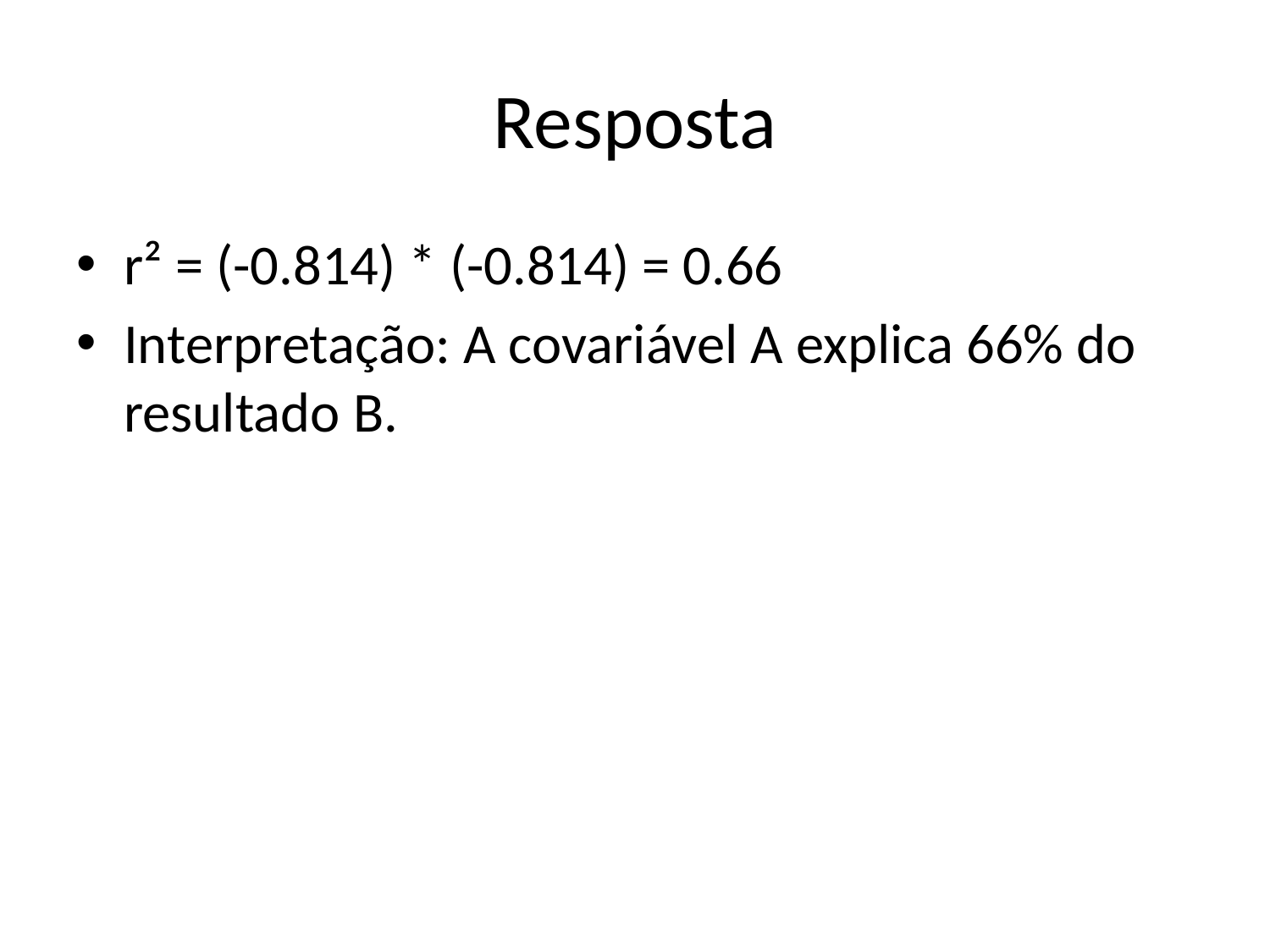

# Resposta
r² = (-0.814) * (-0.814) = 0.66
Interpretação: A covariável A explica 66% do resultado B.